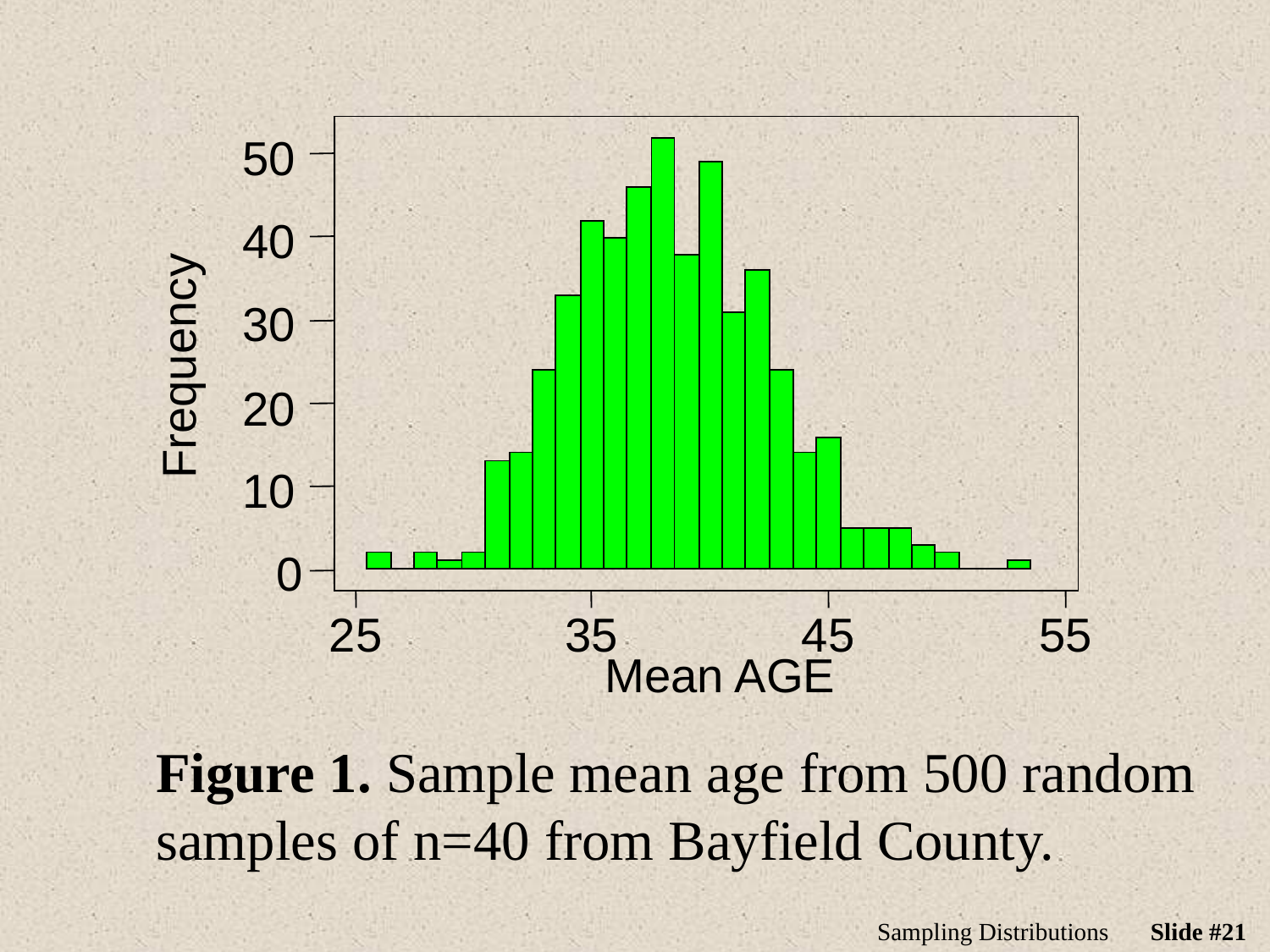

50

40

30

Frequency

20

10

0

25
35
45
55
Mean AGE
Figure 1. Sample mean age from 500 random samples of n=40 from Bayfield County.
Sampling Distributions
Slide #21